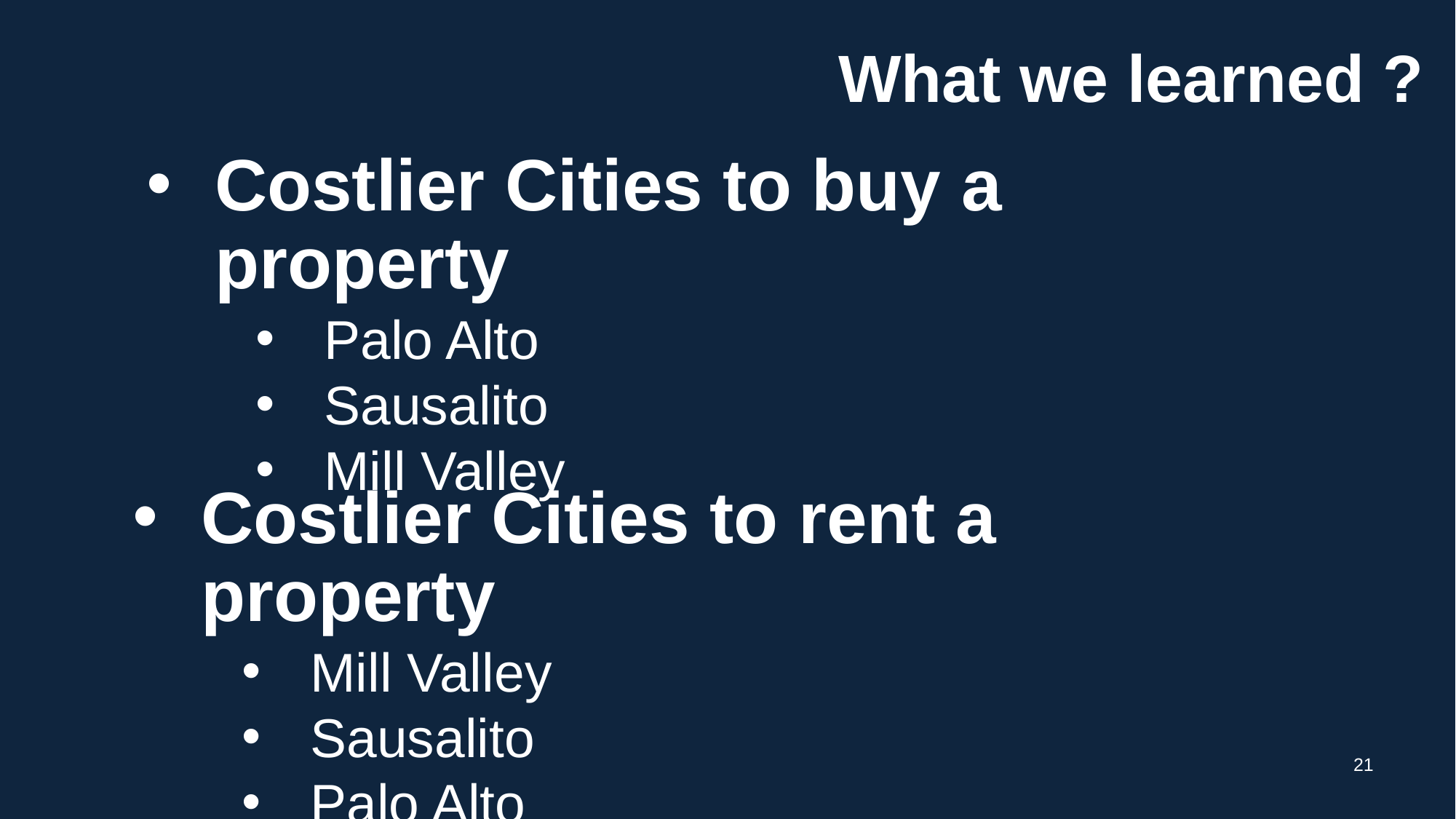

# What we learned ?

Costlier Cities to buy a property
Palo Alto
Sausalito
Mill Valley

Costlier Cities to rent a property
Mill Valley
Sausalito
Palo Alto

21